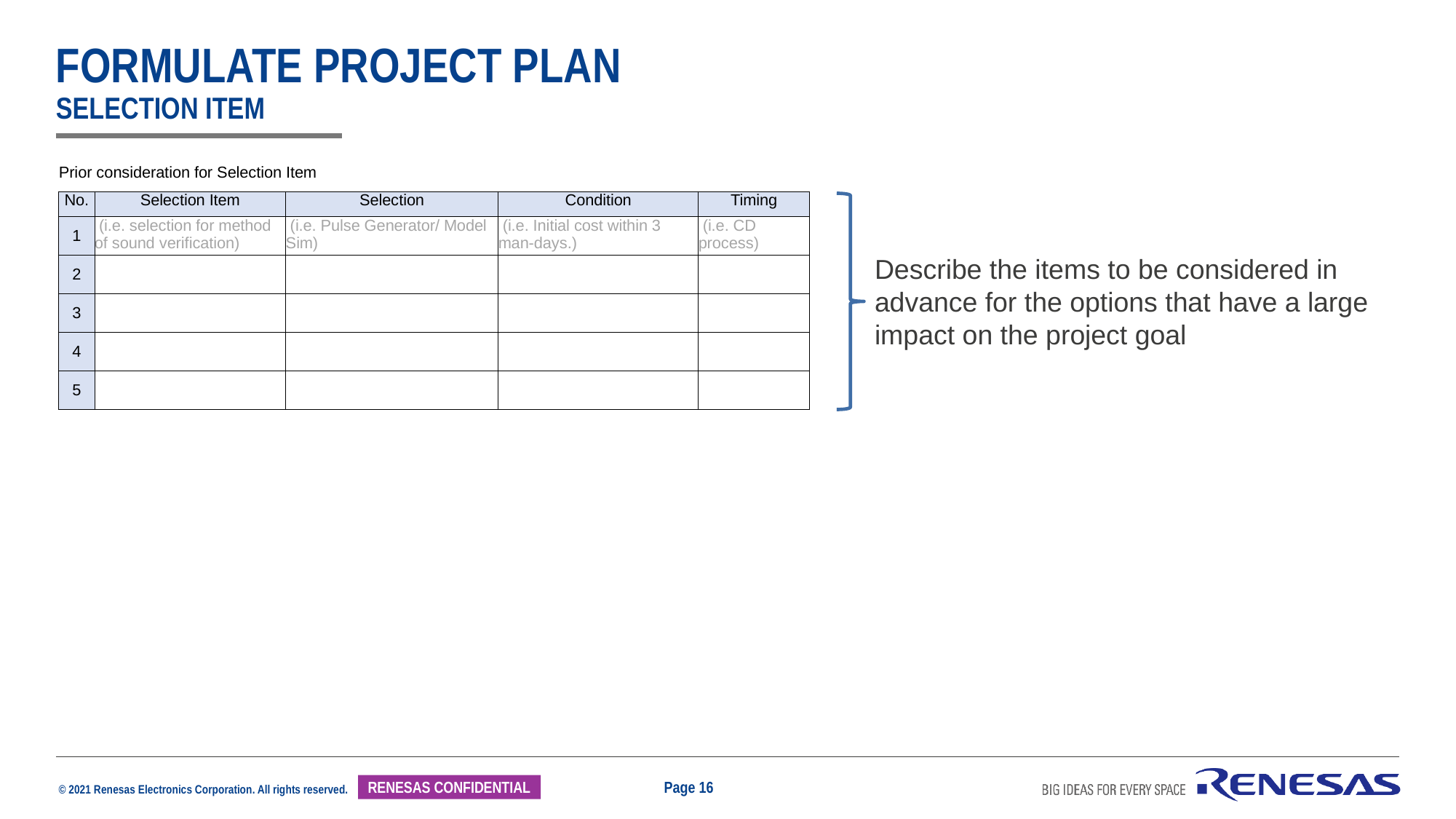

# Formulate Project Plan Selection item
| Prior consideration for Selection Item |  |  |  |  |
| --- | --- | --- | --- | --- |
| No. | Selection Item | Selection | Condition | Timing |
| 1 | (i.e. selection for method of sound verification) | (i.e. Pulse Generator/ Model Sim) | (i.e. Initial cost within 3 man-days.) | (i.e. CD process) |
| 2 |  |  |  |  |
| 3 |  |  |  |  |
| 4 |  |  |  |  |
| 5 |  |  |  |  |

Describe the items to be considered in advance for the options that have a large impact on the project goal